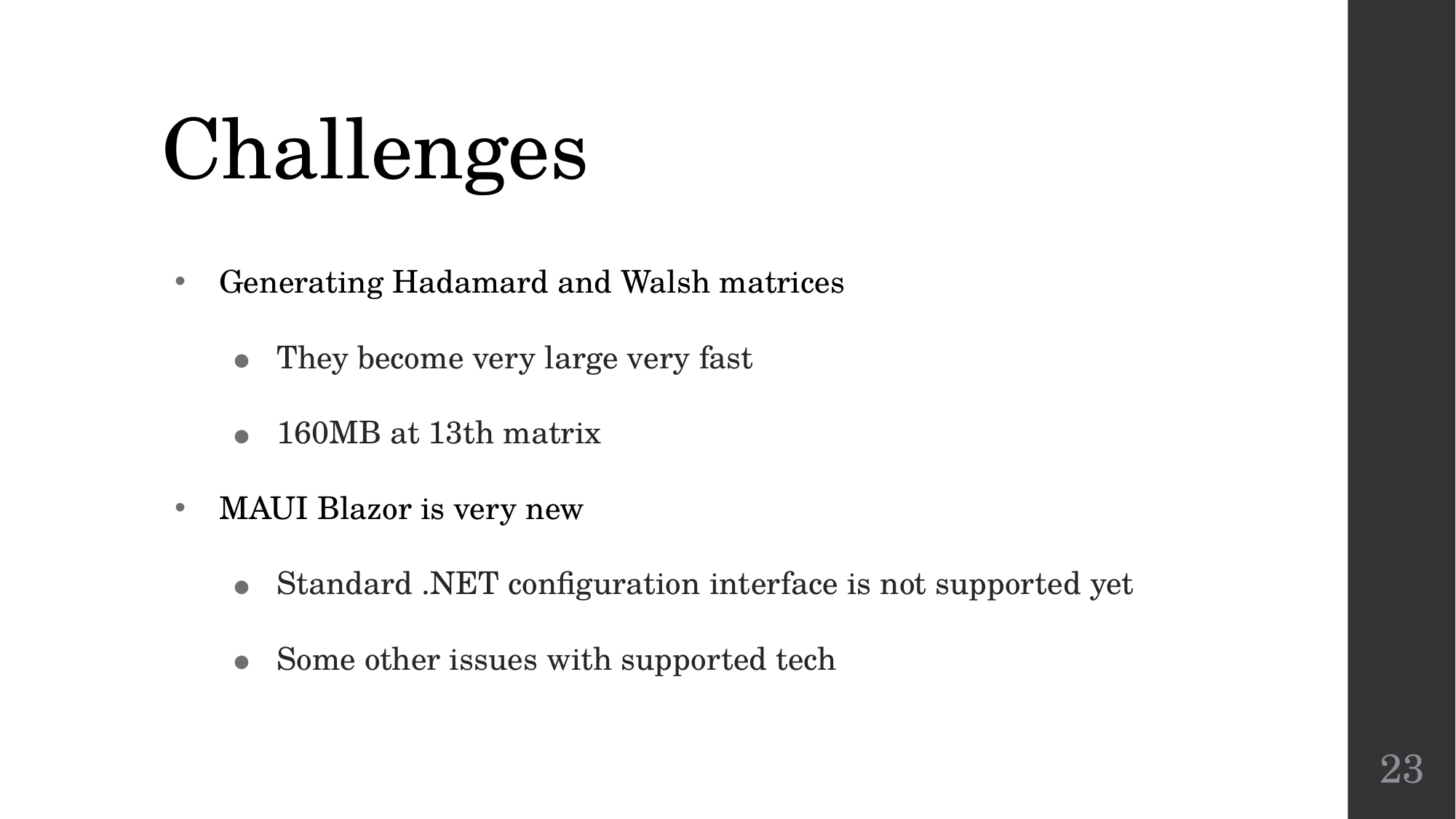

# Challenges
Generating Hadamard and Walsh matrices
They become very large very fast
160MB at 13th matrix
MAUI Blazor is very new
Standard .NET configuration interface is not supported yet
Some other issues with supported tech

23